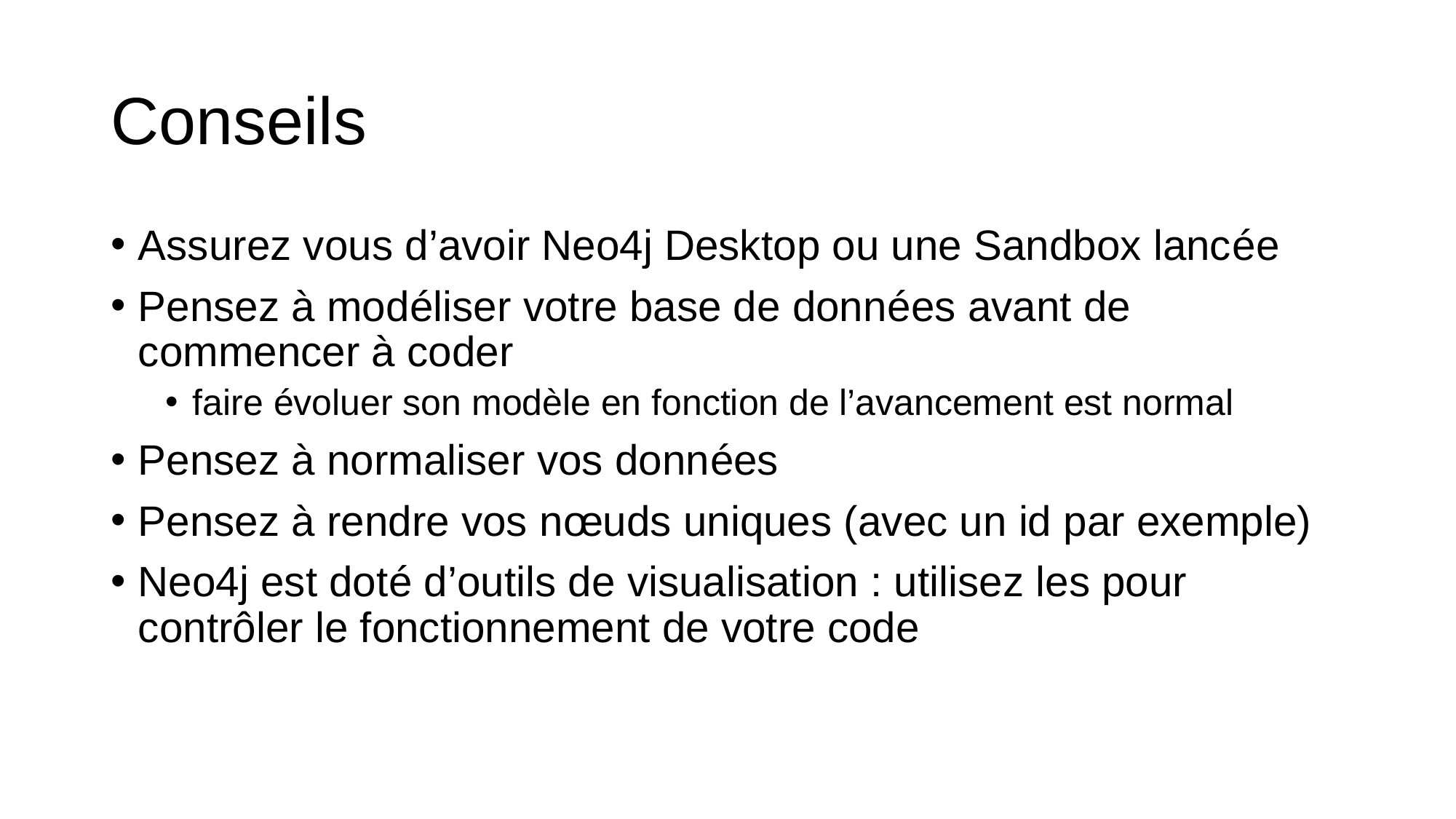

# Conseils
Assurez vous d’avoir Neo4j Desktop ou une Sandbox lancée
Pensez à modéliser votre base de données avant de commencer à coder
faire évoluer son modèle en fonction de l’avancement est normal
Pensez à normaliser vos données
Pensez à rendre vos nœuds uniques (avec un id par exemple)
Neo4j est doté d’outils de visualisation : utilisez les pour contrôler le fonctionnement de votre code